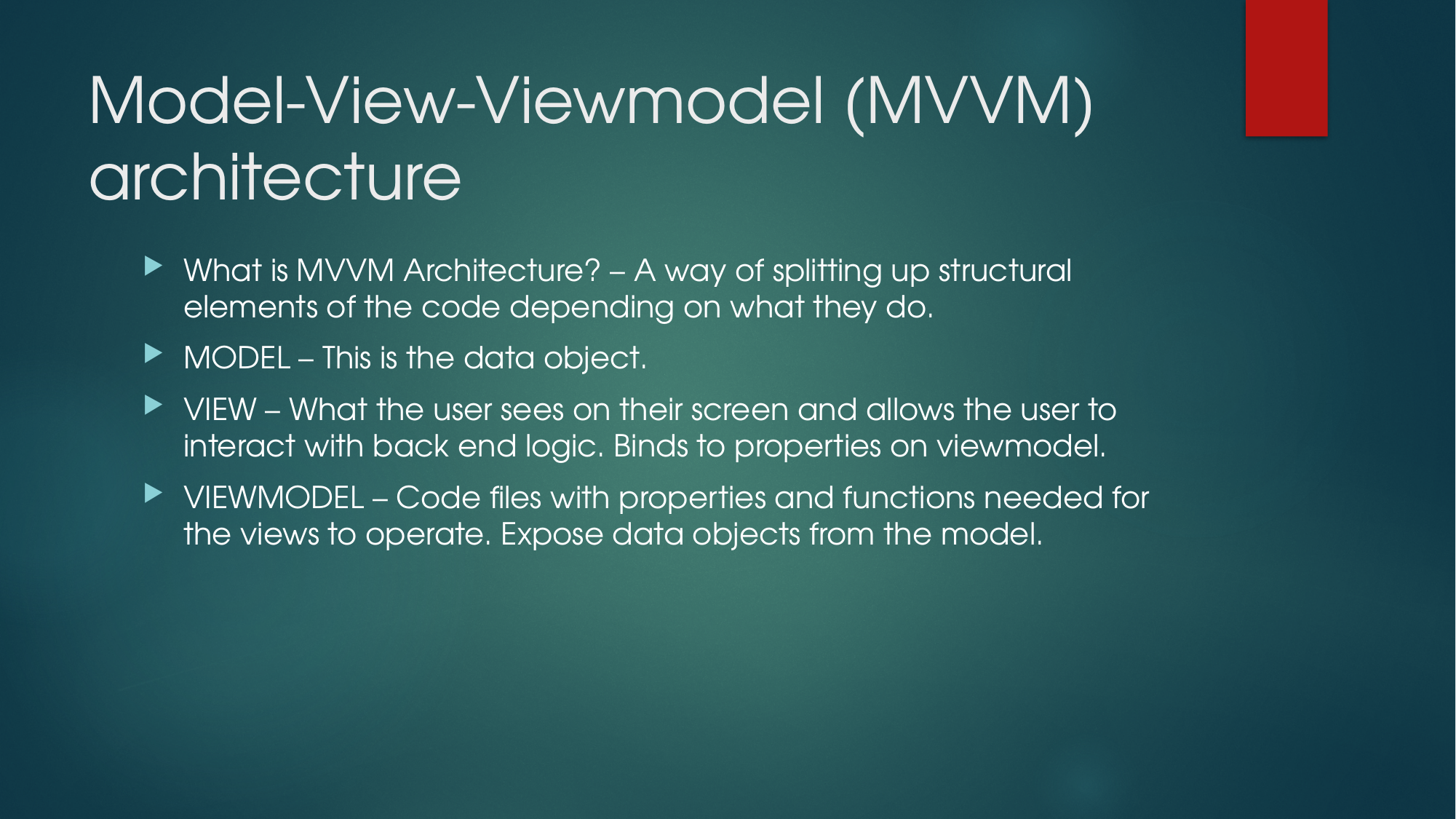

# Model-View-Viewmodel (MVVM) architecture
What is MVVM Architecture? – A way of splitting up structural elements of the code depending on what they do.
MODEL – This is the data object.
VIEW – What the user sees on their screen and allows the user to interact with back end logic. Binds to properties on viewmodel.
VIEWMODEL – Code files with properties and functions needed for the views to operate. Expose data objects from the model.